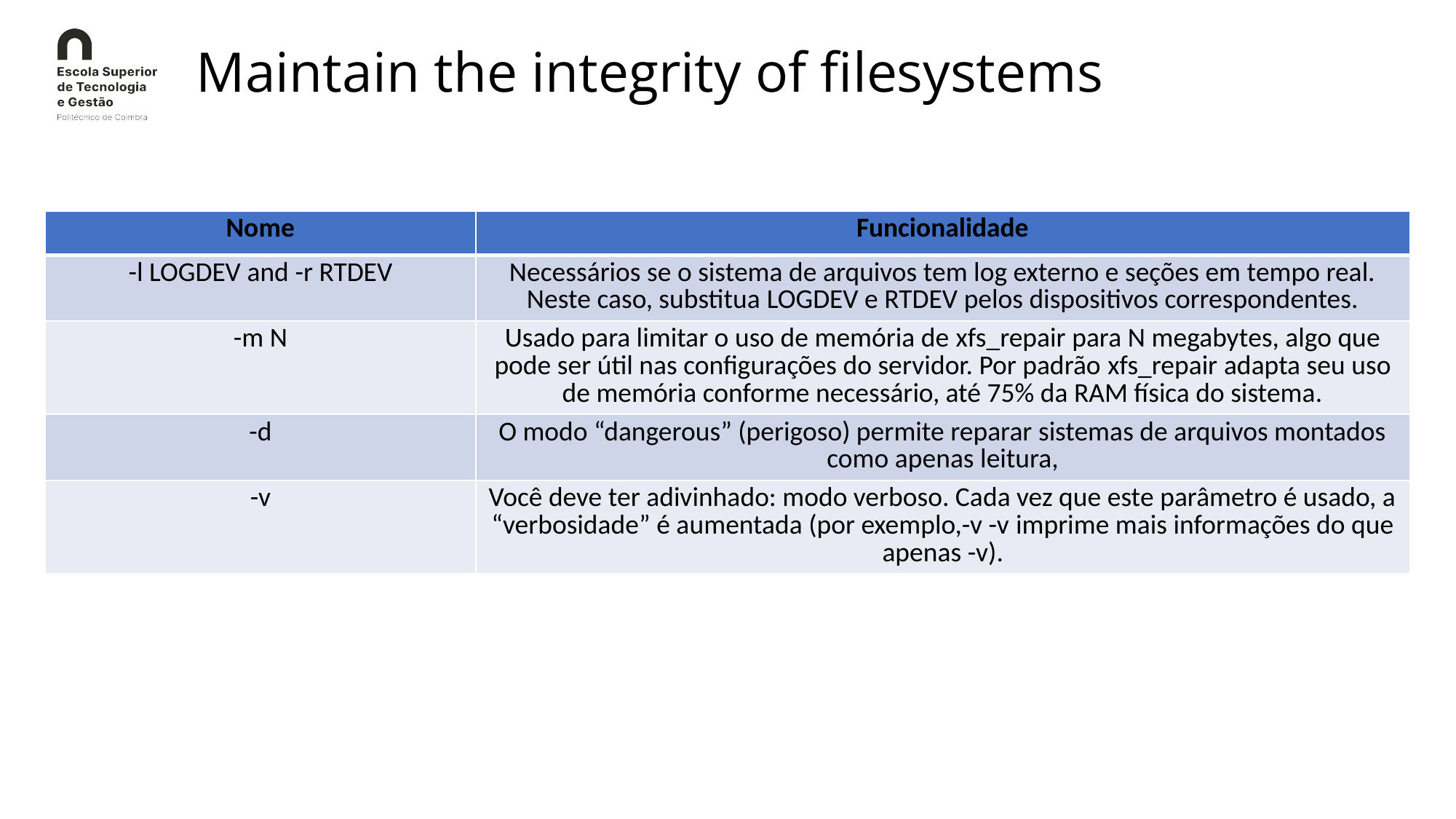

# Maintain the integrity of filesystems
| Nome | Funcionalidade |
| --- | --- |
| -l LOGDEV and -r RTDEV | Necessários se o sistema de arquivos tem log externo e seções em tempo real. Neste caso, substitua LOGDEV e RTDEV pelos dispositivos correspondentes. |
| -m N | Usado para limitar o uso de memória de xfs\_repair para N megabytes, algo que pode ser útil nas configurações do servidor. Por padrão xfs\_repair adapta seu uso de memória conforme necessário, até 75% da RAM física do sistema. |
| -d | O modo “dangerous” (perigoso) permite reparar sistemas de arquivos montados como apenas leitura, |
| -v | Você deve ter adivinhado: modo verboso. Cada vez que este parâmetro é usado, a “verbosidade” é aumentada (por exemplo,-v -v imprime mais informações do que apenas -v). |